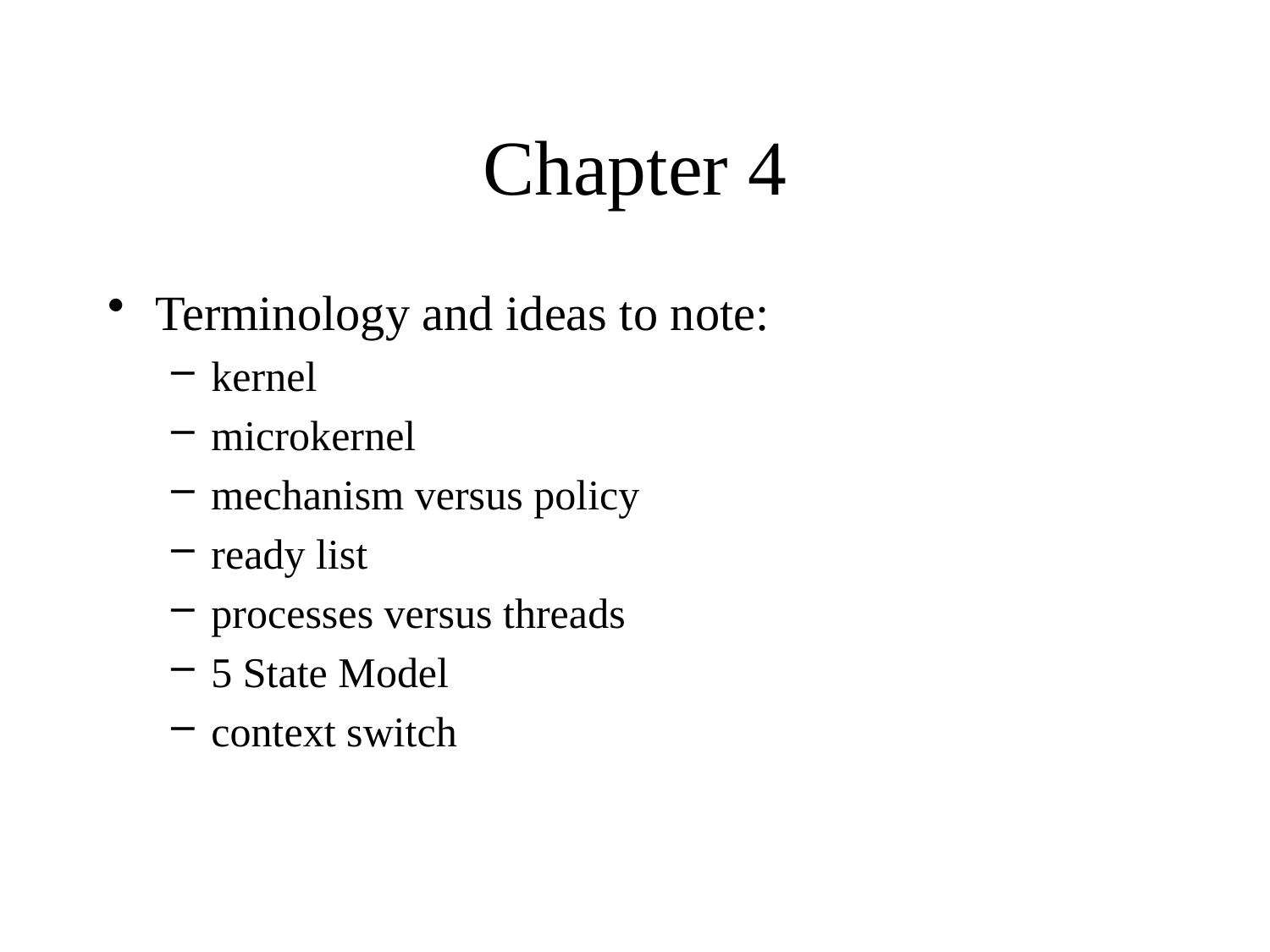

# Chapter 4
Terminology and ideas to note:
kernel
microkernel
mechanism versus policy
ready list
processes versus threads
5 State Model
context switch